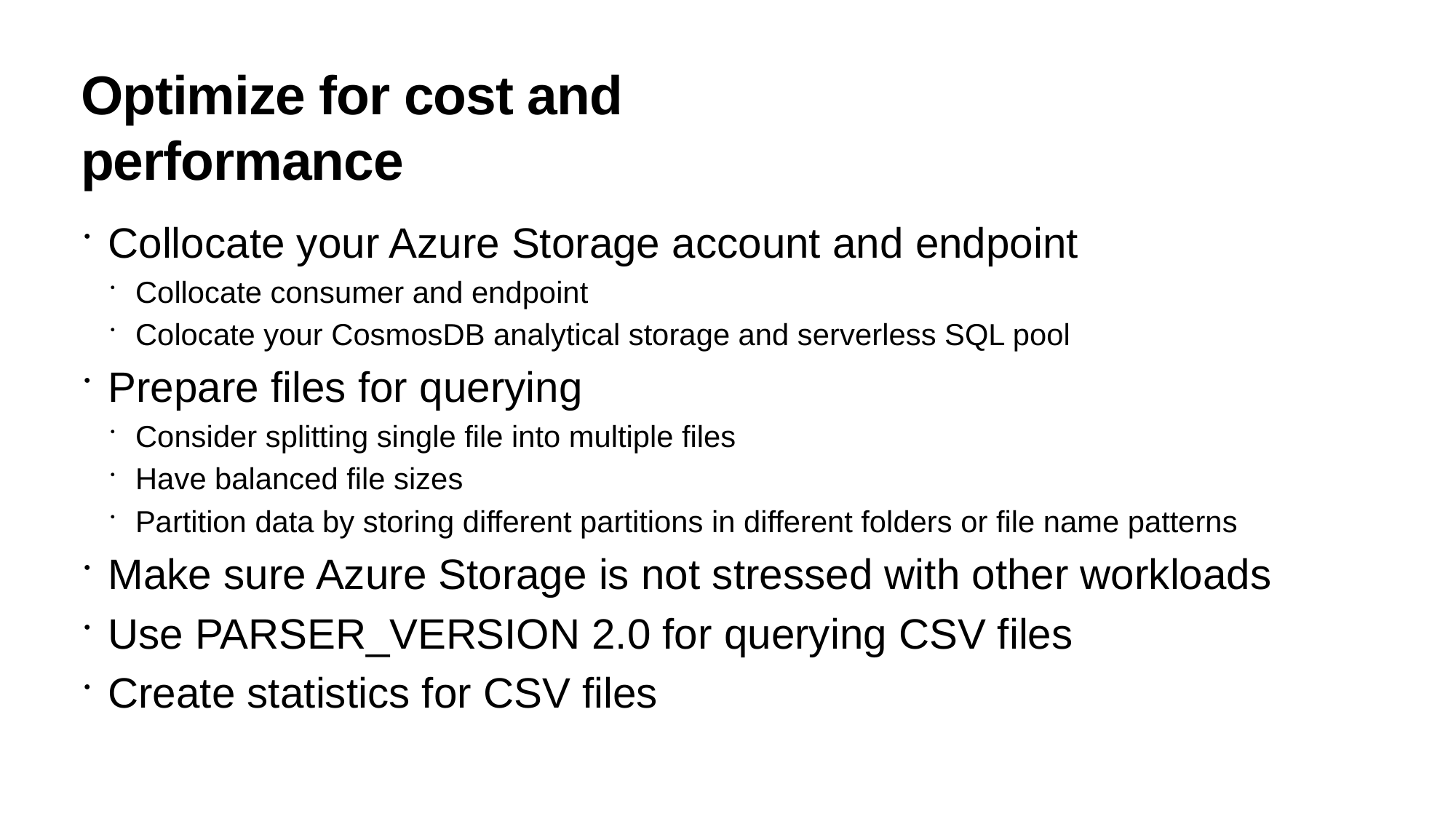

# Optimize for cost and performance
Collocate your Azure Storage account and endpoint
Collocate consumer and endpoint
Colocate your CosmosDB analytical storage and serverless SQL pool
Prepare files for querying
Consider splitting single file into multiple files
Have balanced file sizes
Partition data by storing different partitions in different folders or file name patterns
Make sure Azure Storage is not stressed with other workloads
Use PARSER_VERSION 2.0 for querying CSV files
Create statistics for CSV files